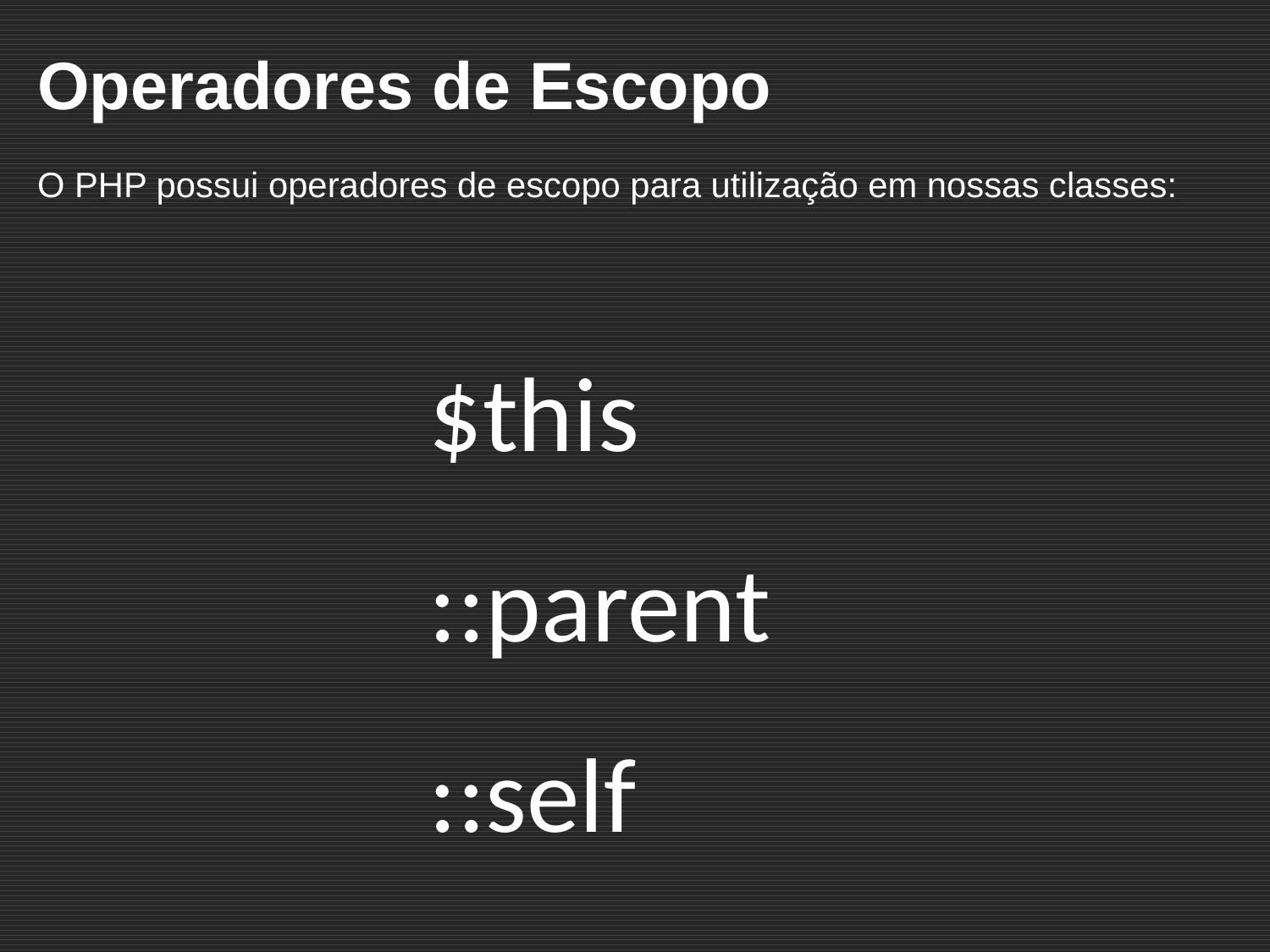

Operadores de Escopo
O PHP possui operadores de escopo para utilização em nossas classes:
$this
::parent
::self